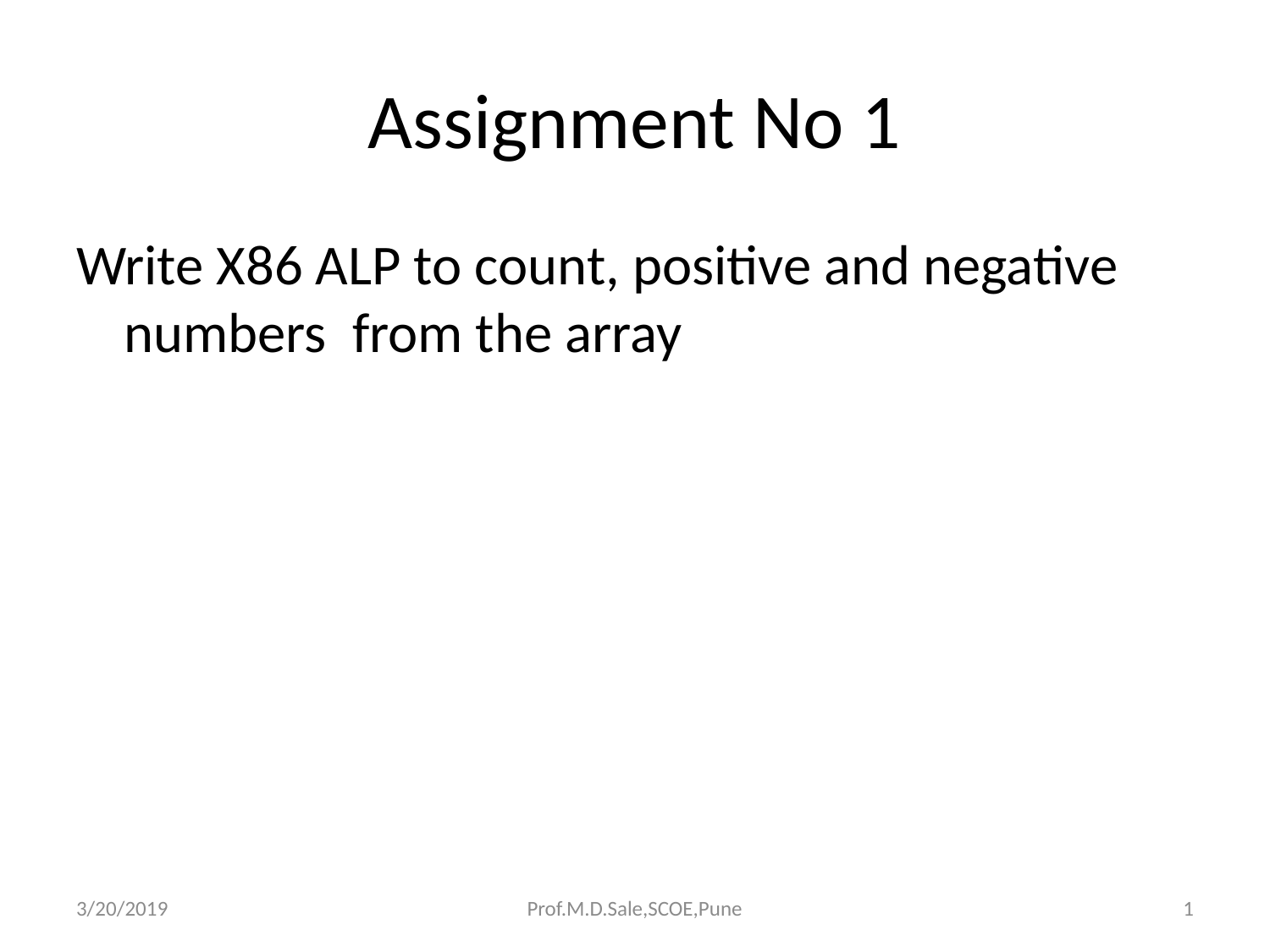

# Assignment No 1
Write X86 ALP to count, positive and negative numbers  from the array
3/20/2019
Prof.M.D.Sale,SCOE,Pune
1